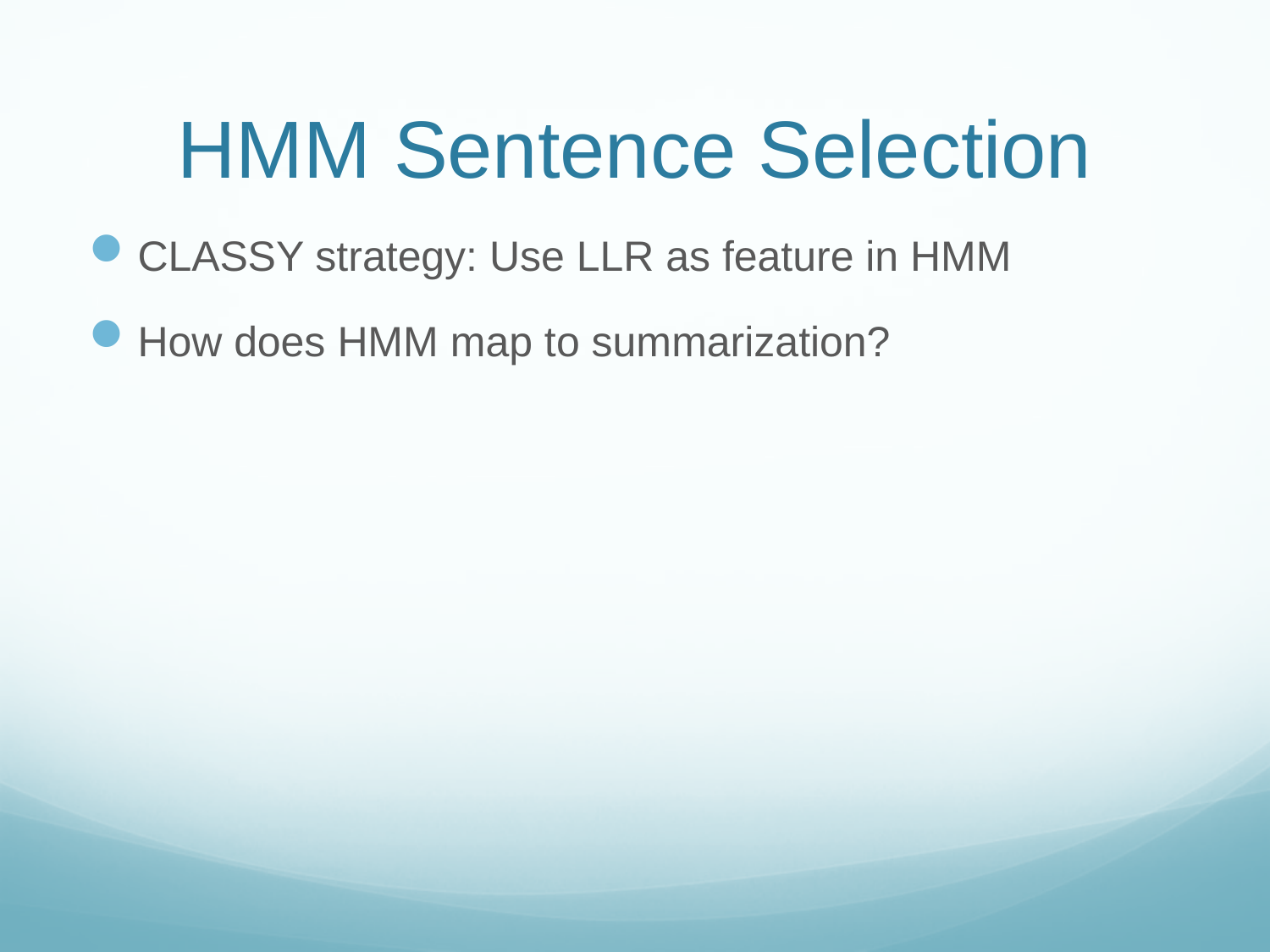

# HMM Sentence Selection
CLASSY strategy: Use LLR as feature in HMM
How does HMM map to summarization?